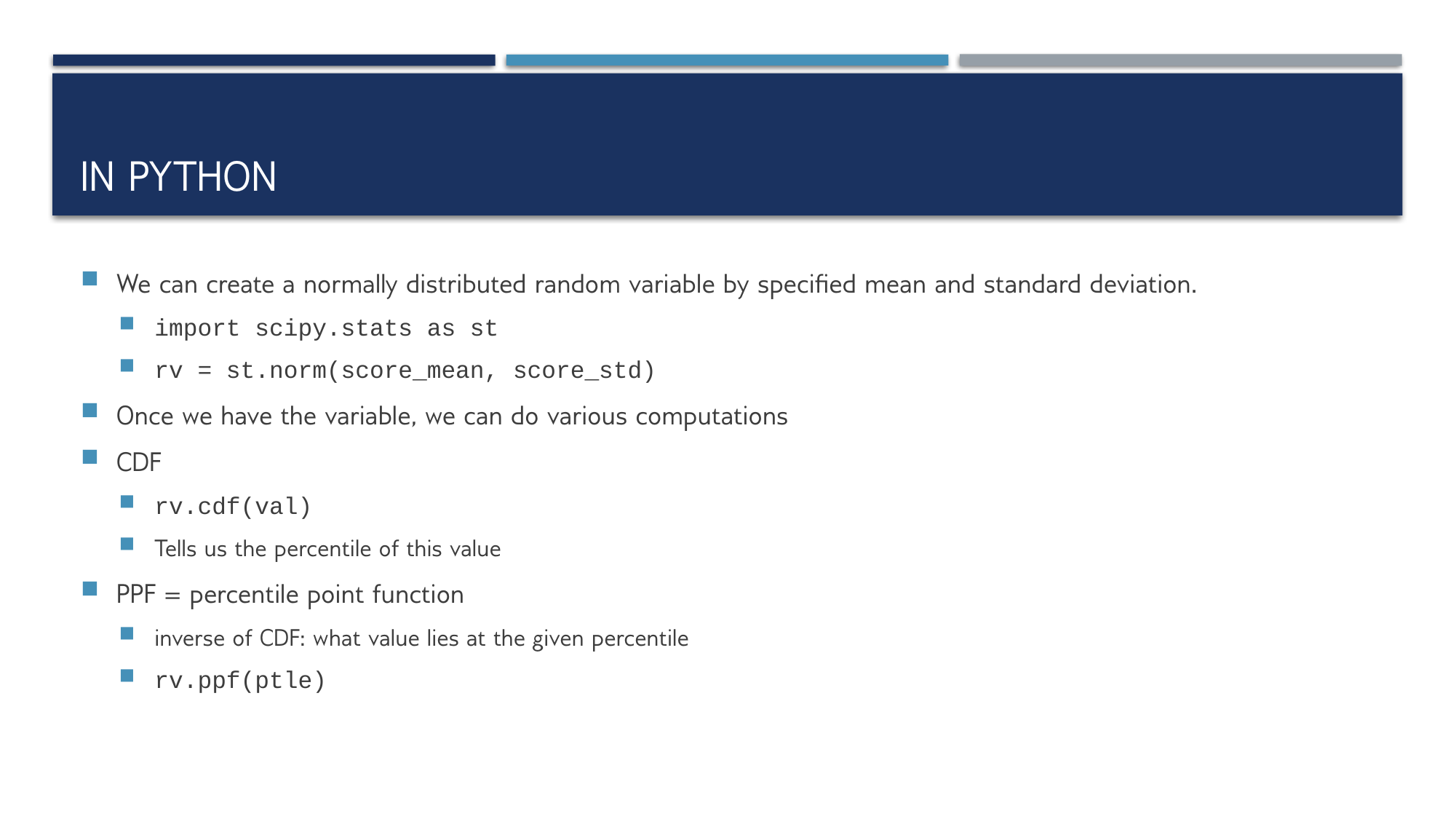

# In Python
We can create a normally distributed random variable by specified mean and standard deviation.
import scipy.stats as st
rv = st.norm(score_mean, score_std)
Once we have the variable, we can do various computations
CDF
rv.cdf(val)
Tells us the percentile of this value
PPF = percentile point function
inverse of CDF: what value lies at the given percentile
rv.ppf(ptle)